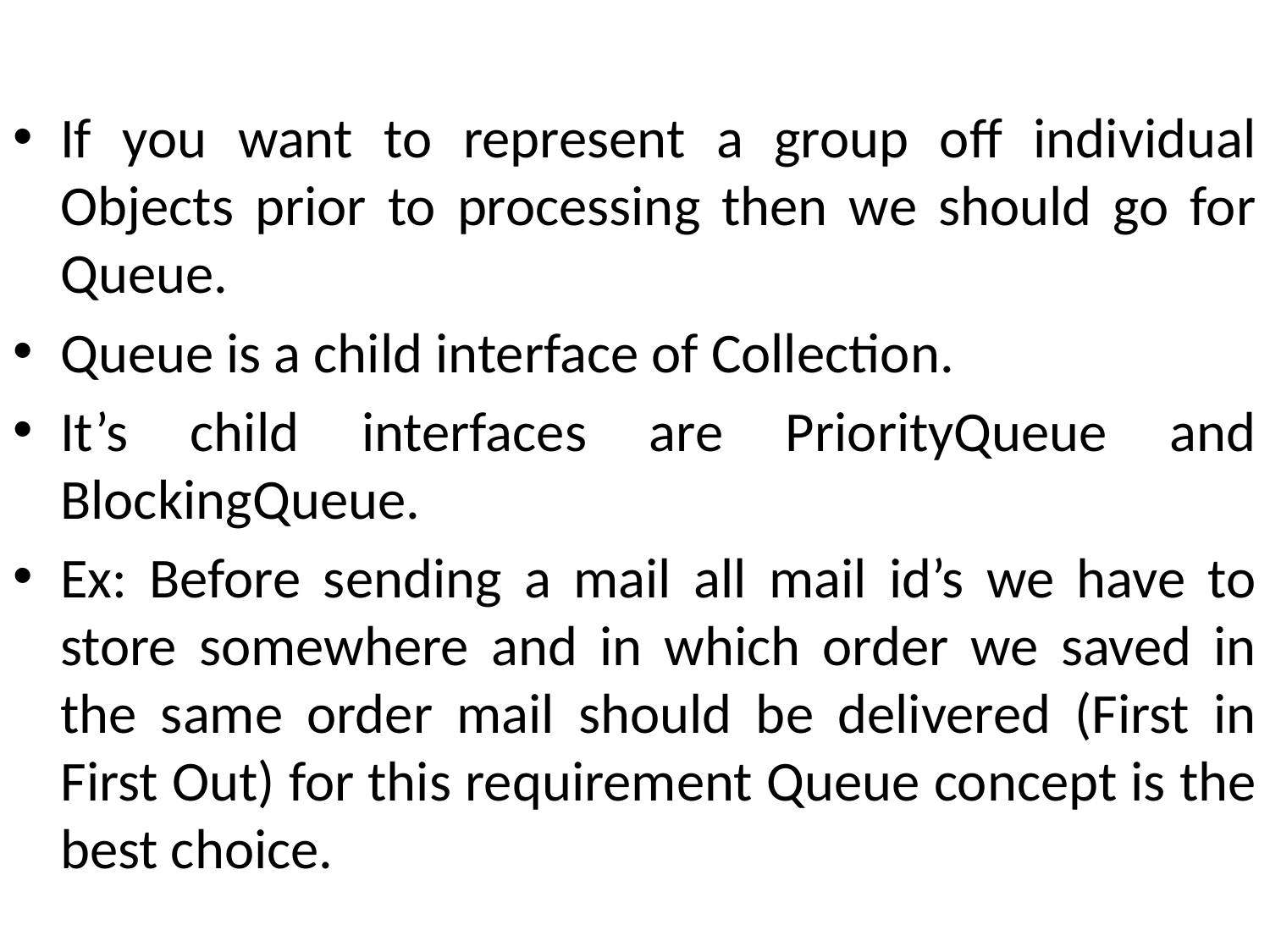

If you want to represent a group off individual Objects prior to processing then we should go for Queue.
Queue is a child interface of Collection.
It’s child interfaces are PriorityQueue and BlockingQueue.
Ex: Before sending a mail all mail id’s we have to store somewhere and in which order we saved in the same order mail should be delivered (First in First Out) for this requirement Queue concept is the best choice.